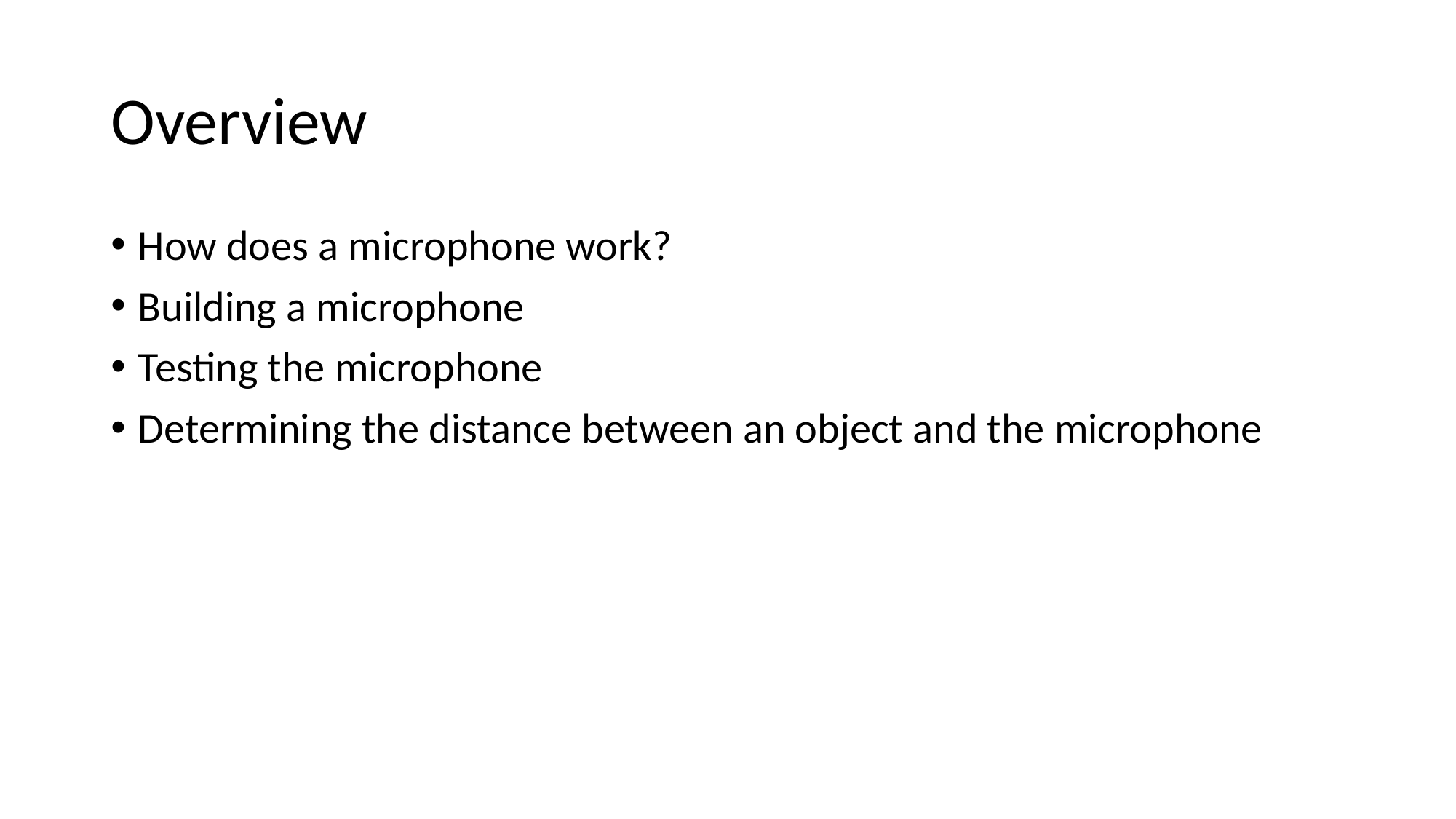

# Overview
How does a microphone work?
Building a microphone
Testing the microphone
Determining the distance between an object and the microphone